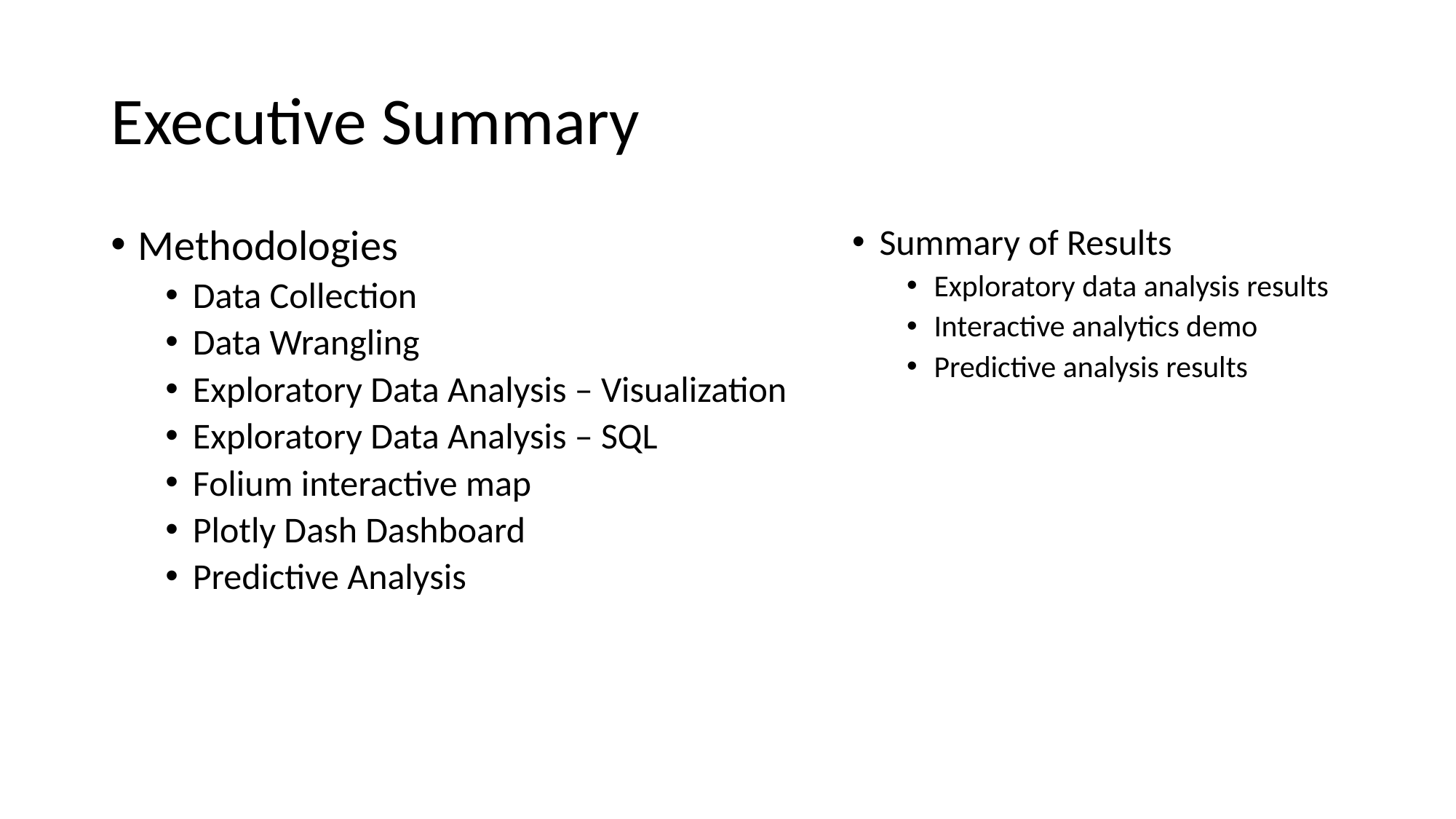

# Executive Summary
Summary of Results
Exploratory data analysis results
Interactive analytics demo
Predictive analysis results

Methodologies
Data Collection
Data Wrangling
Exploratory Data Analysis – Visualization
Exploratory Data Analysis – SQL
Folium interactive map
Plotly Dash Dashboard
Predictive Analysis